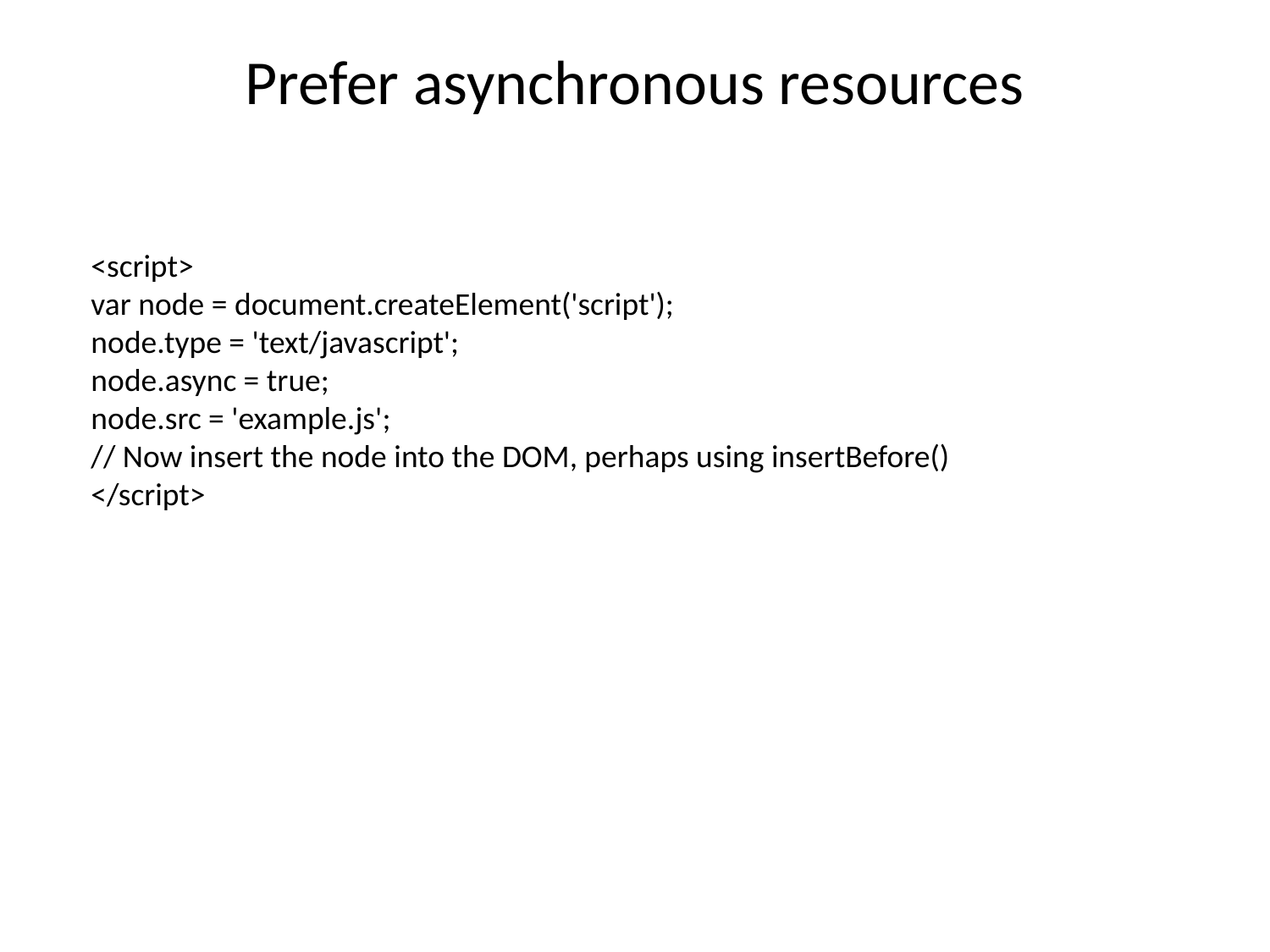

# Prefer asynchronous resources
<script>
var node = document.createElement('script');
node.type = 'text/javascript';
node.async = true;
node.src = 'example.js';
// Now insert the node into the DOM, perhaps using insertBefore()
</script>